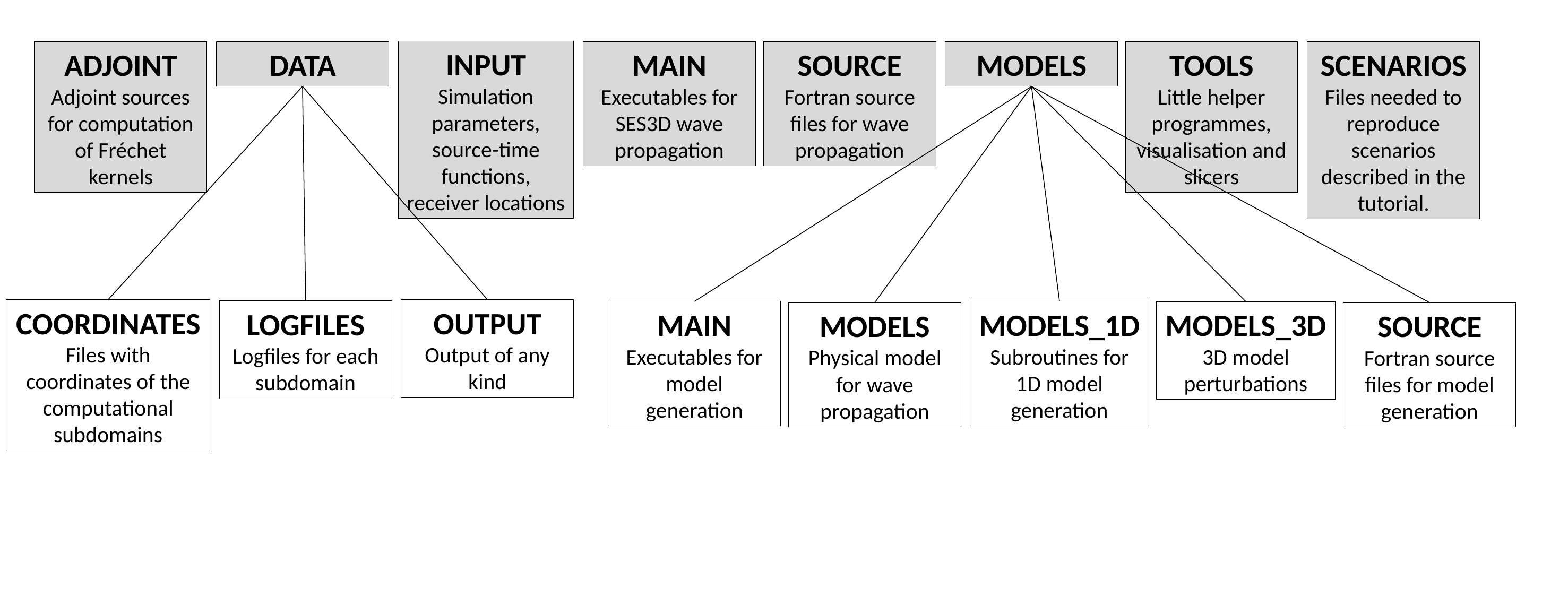

INPUT
Simulation parameters, source-time functions, receiver locations
SOURCE
Fortran source files for wave propagation
ADJOINT
Adjoint sources for computation of Fréchet kernels
DATA
MAIN
Executables for SES3D wave propagation
MODELS
TOOLS
Little helper programmes, visualisation and slicers
SCENARIOS
Files needed to reproduce scenarios described in the tutorial.
COORDINATES
Files with coordinates of the computational subdomains
OUTPUT
Output of any kind
LOGFILES
Logfiles for each subdomain
MODELS_1D
Subroutines for 1D model generation
MAIN
Executables for model generation
MODELS_3D
3D model perturbations
MODELS
Physical model for wave propagation
SOURCE
Fortran source files for model generation